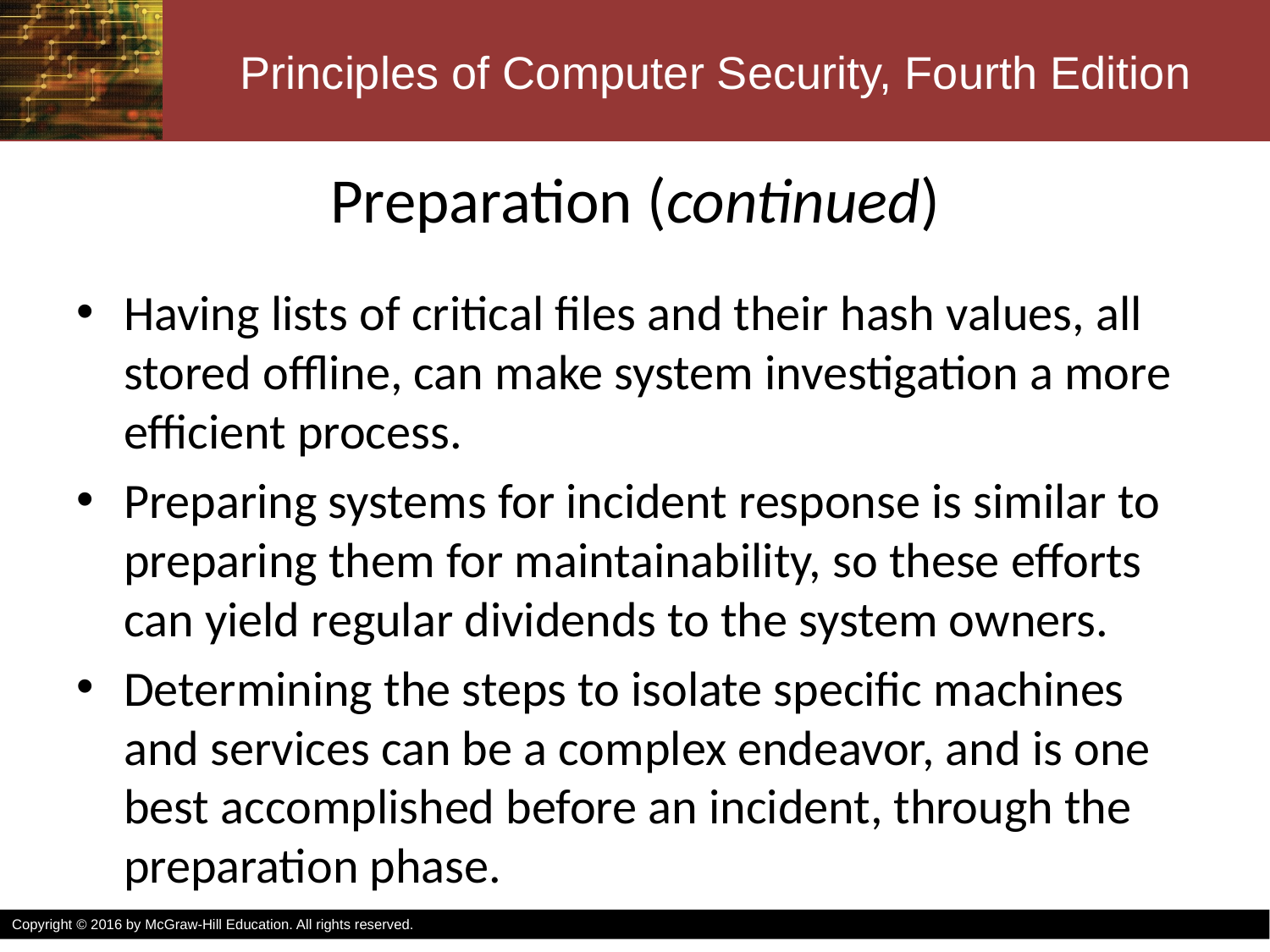

# Preparation (continued)
Having lists of critical files and their hash values, all stored offline, can make system investigation a more efficient process.
Preparing systems for incident response is similar to preparing them for maintainability, so these efforts can yield regular dividends to the system owners.
Determining the steps to isolate specific machines and services can be a complex endeavor, and is one best accomplished before an incident, through the preparation phase.